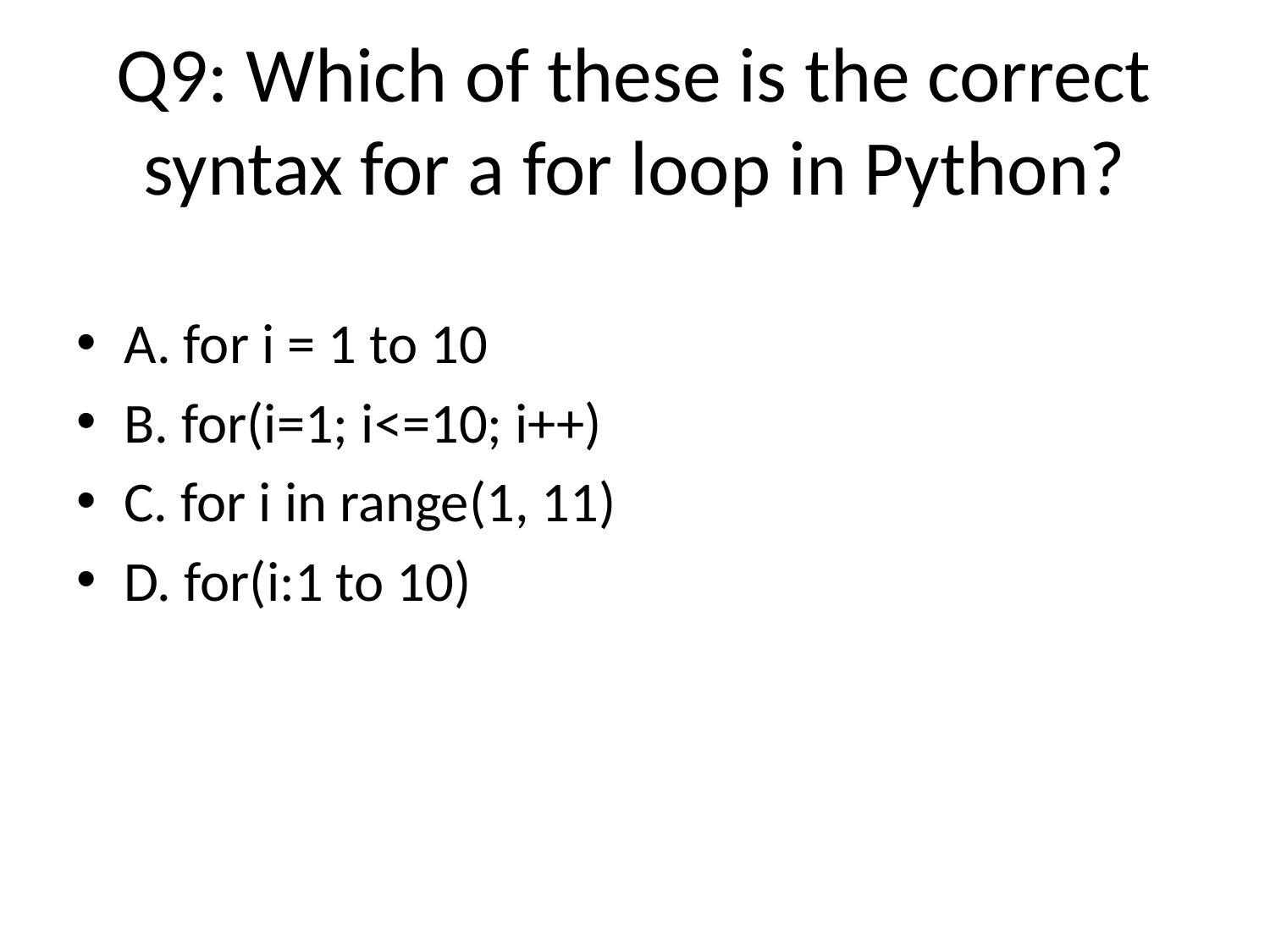

# Q9: Which of these is the correct syntax for a for loop in Python?

A. for i = 1 to 10
B. for(i=1; i<=10; i++)
C. for i in range(1, 11)
D. for(i:1 to 10)